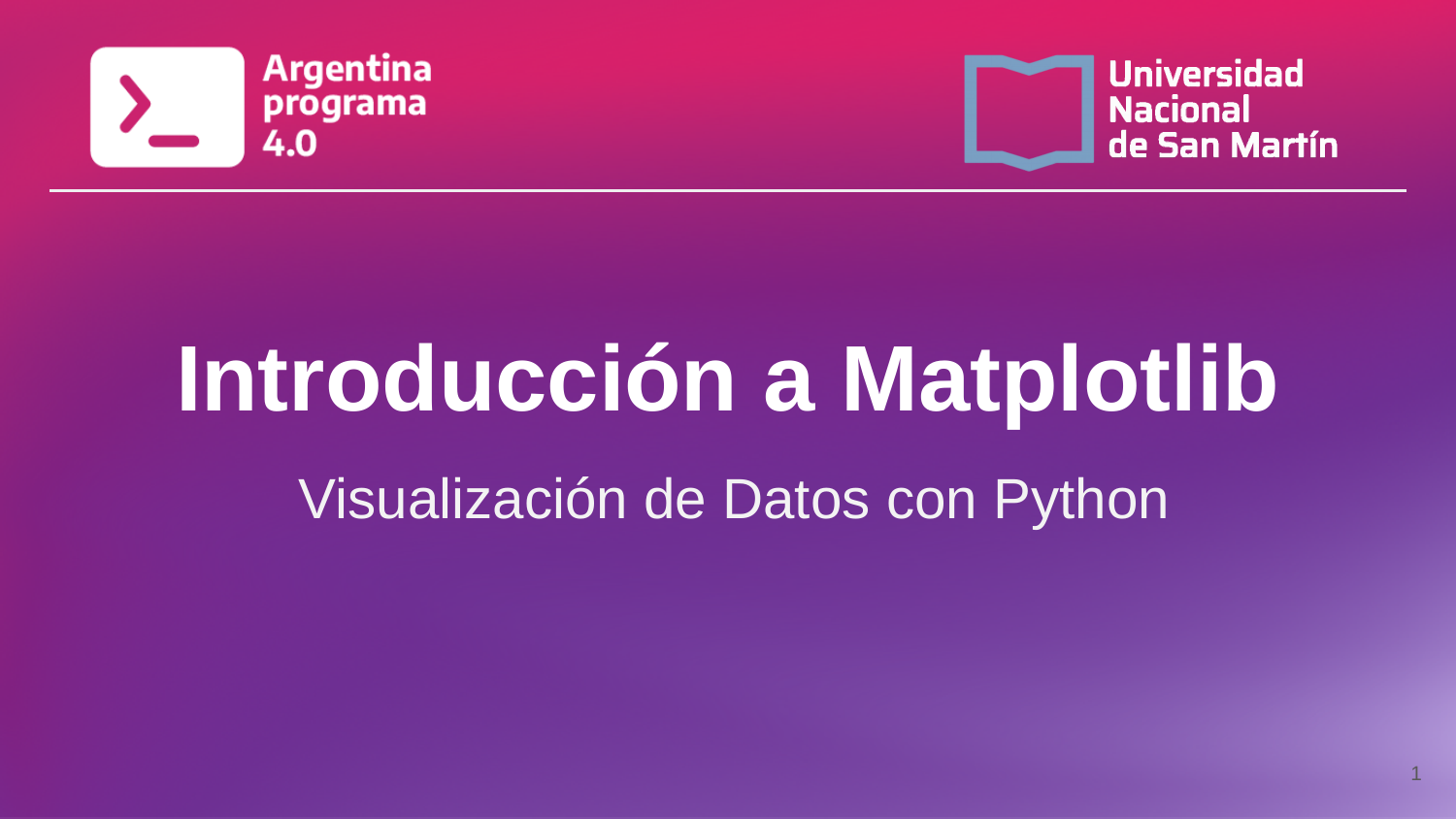

# Introducción a Matplotlib
Visualización de Datos con Python
1